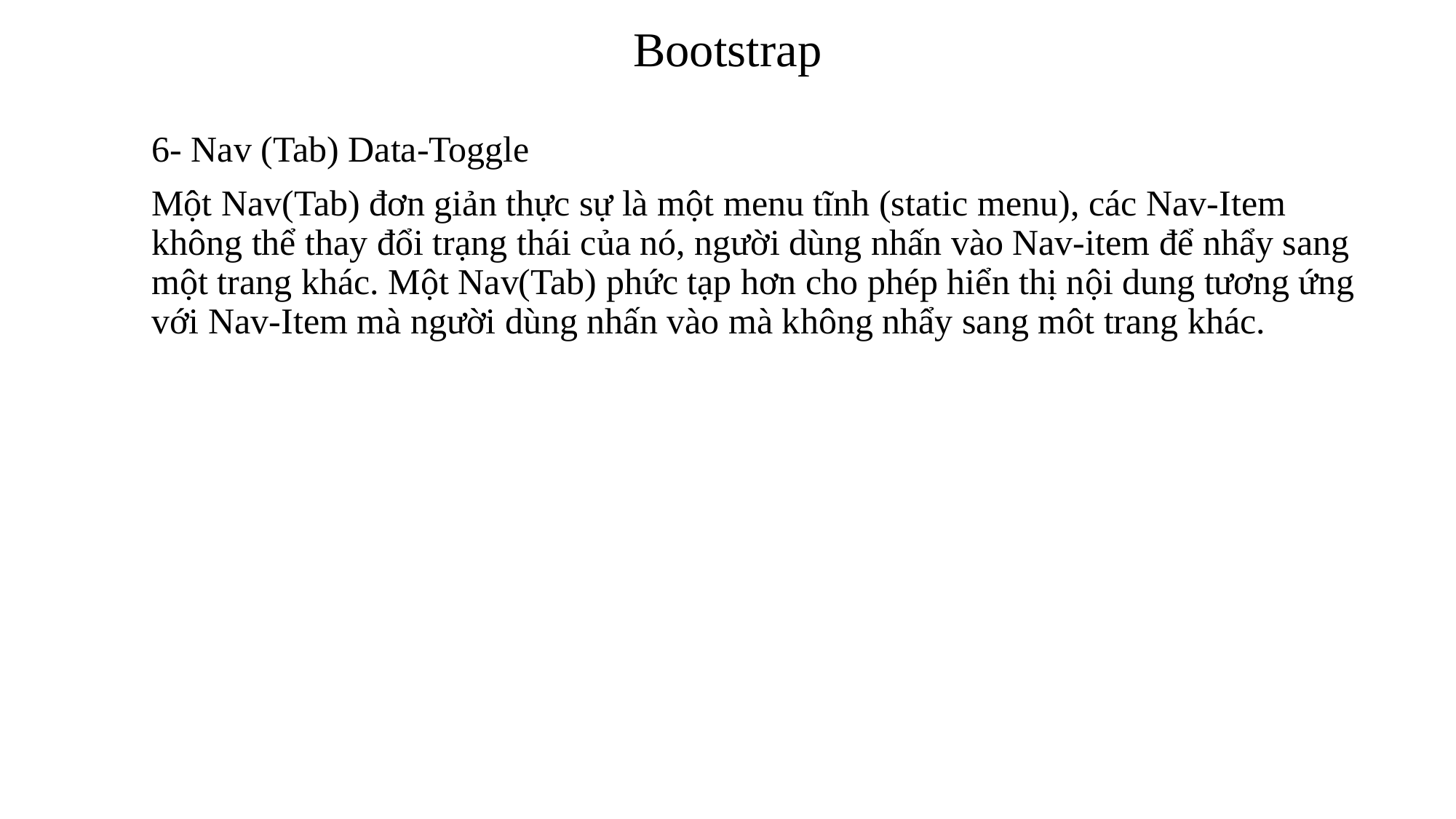

# Bootstrap
6- Nav (Tab) Data-Toggle
Một Nav(Tab) đơn giản thực sự là một menu tĩnh (static menu), các Nav-Item không thể thay đổi trạng thái của nó, người dùng nhấn vào Nav-item để nhẩy sang một trang khác. Một Nav(Tab) phức tạp hơn cho phép hiển thị nội dung tương ứng với Nav-Item mà người dùng nhấn vào mà không nhẩy sang môt trang khác.